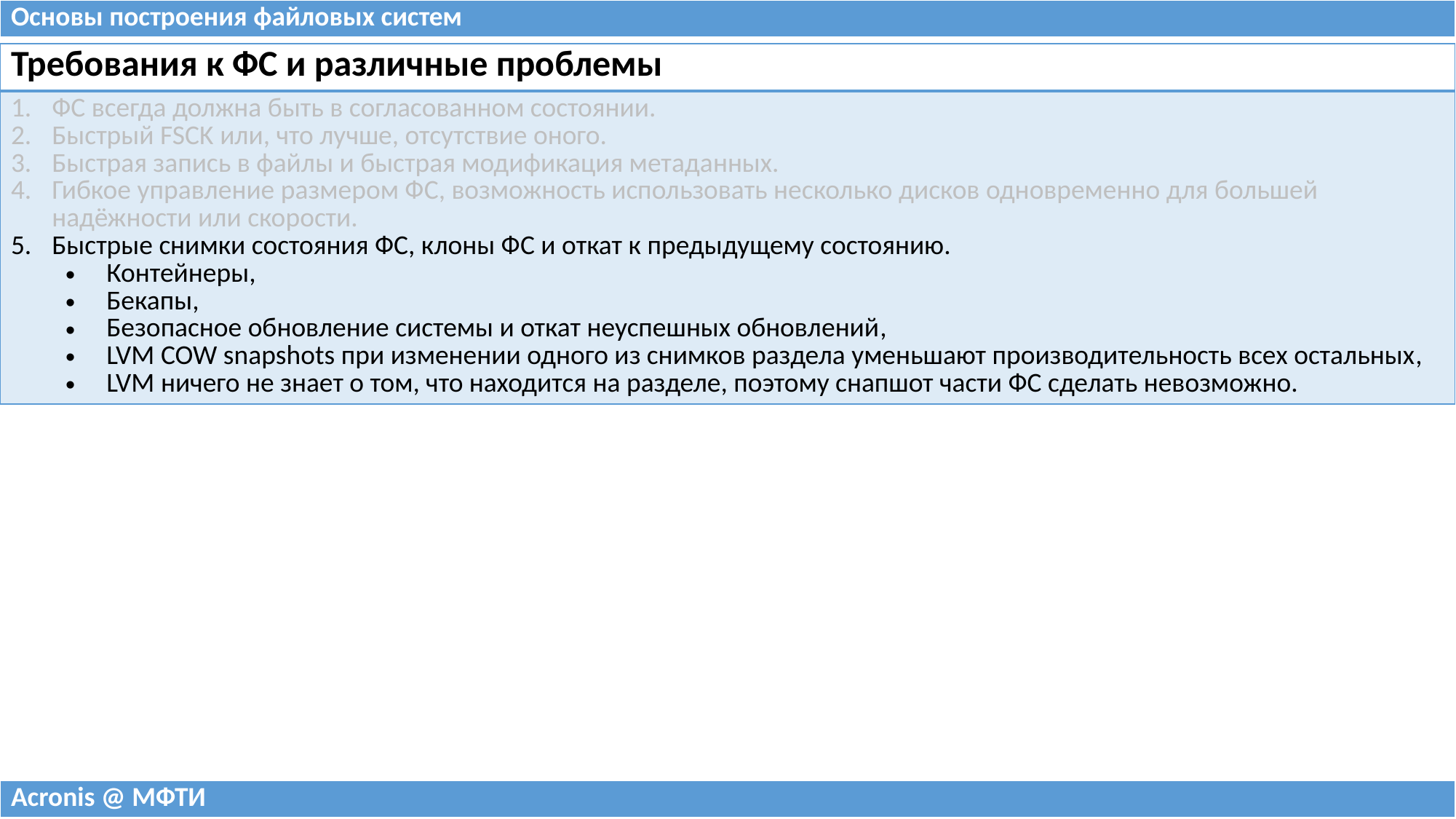

| Основы построения файловых систем |
| --- |
| Требования к ФС и различные проблемы |
| --- |
| ФС всегда должна быть в согласованном состоянии. Быстрый FSCK или, что лучше, отсутствие оного. Быстрая запись в файлы и быстрая модификация метаданных. Гибкое управление размером ФС, возможность использовать несколько дисков одновременно для большей надёжности или скорости. Быстрые снимки состояния ФС, клоны ФС и откат к предыдущему состоянию. Контейнеры, Бекапы, Безопасное обновление системы и откат неуспешных обновлений, LVM COW snapshots при изменении одного из снимков раздела уменьшают производительность всех остальных, LVM ничего не знает о том, что находится на разделе, поэтому снапшот части ФС сделать невозможно. |
| Acronis @ МФТИ |
| --- |